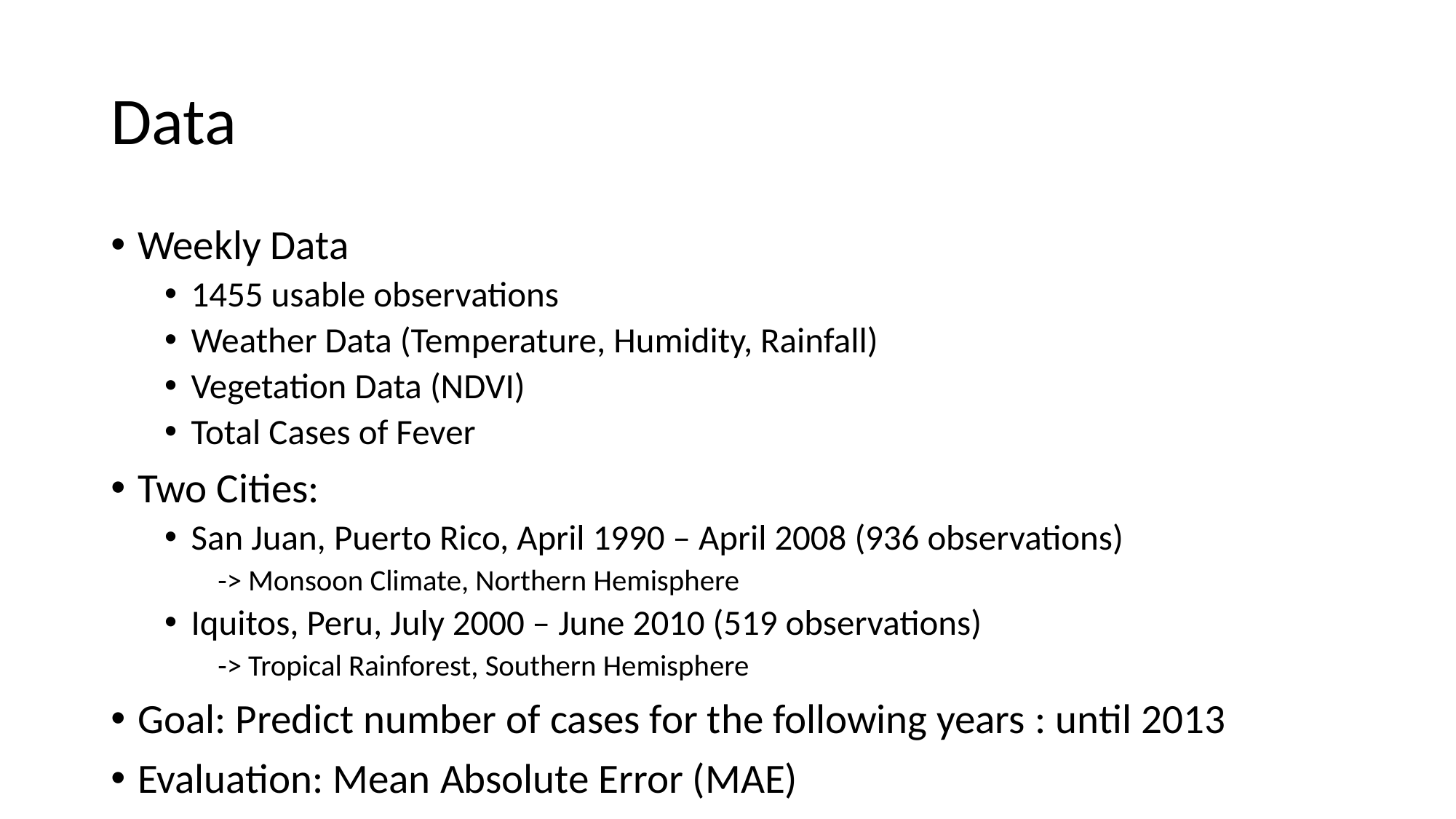

# Data
Weekly Data
1455 usable observations
Weather Data (Temperature, Humidity, Rainfall)
Vegetation Data (NDVI)
Total Cases of Fever
Two Cities:
San Juan, Puerto Rico, April 1990 – April 2008 (936 observations)
-> Monsoon Climate, Northern Hemisphere
Iquitos, Peru, July 2000 – June 2010 (519 observations)
-> Tropical Rainforest, Southern Hemisphere
Goal: Predict number of cases for the following years : until 2013
Evaluation: Mean Absolute Error (MAE)